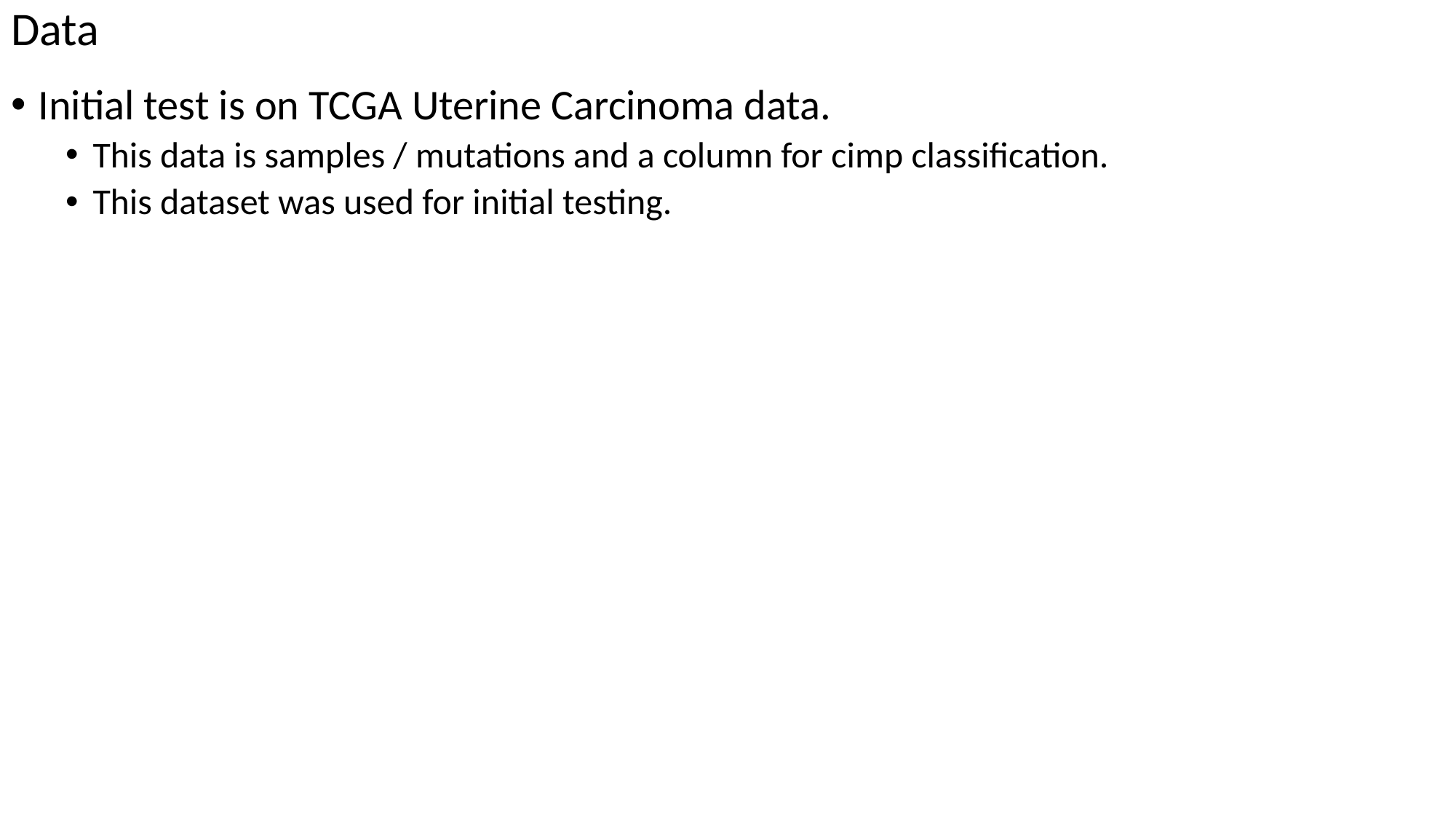

# Data
Initial test is on TCGA Uterine Carcinoma data.
This data is samples / mutations and a column for cimp classification.
This dataset was used for initial testing.